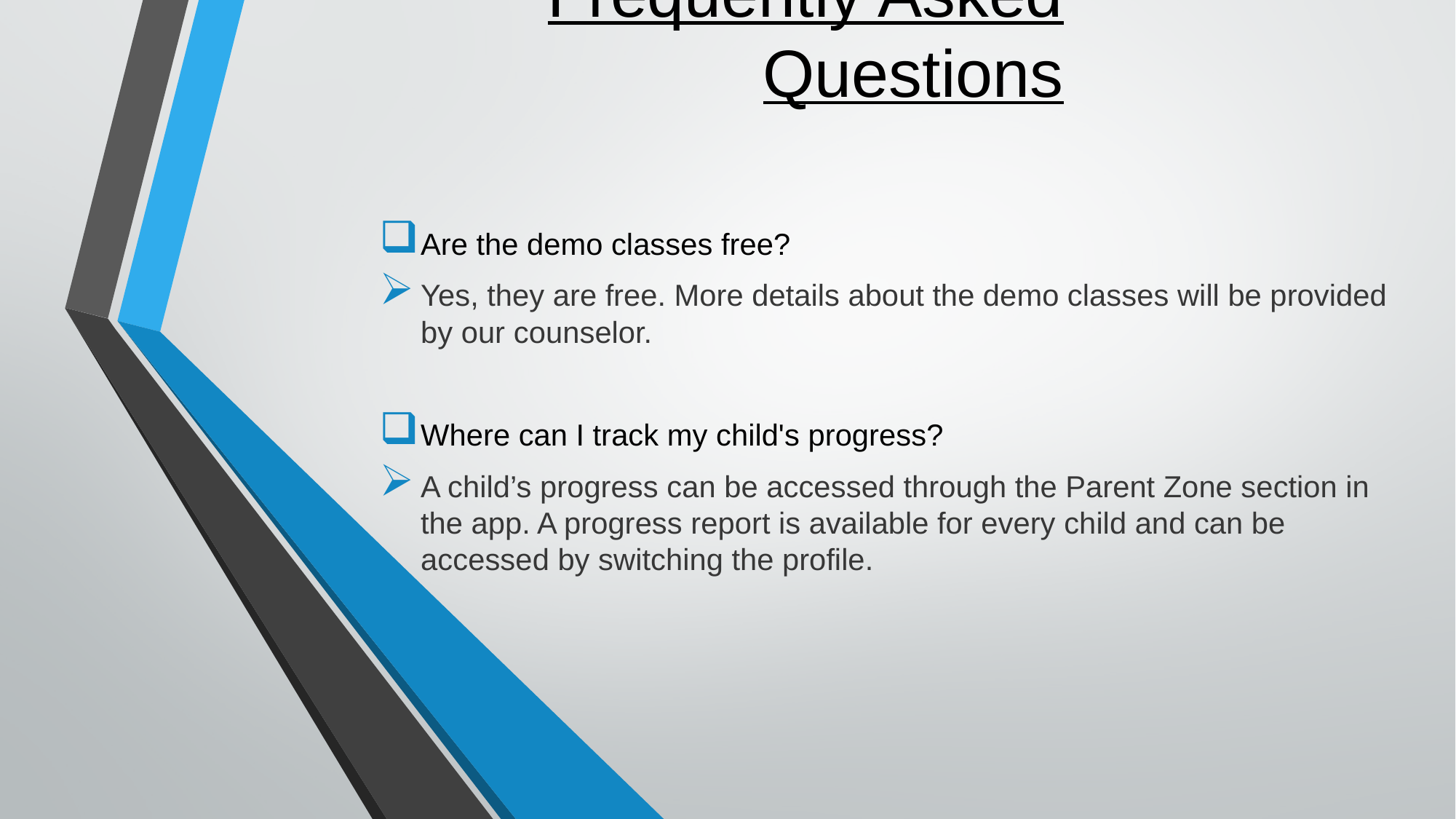

# Frequently Asked Questions

Are the demo classes free?
Yes, they are free. More details about the demo classes will be provided by our counselor.

Where can I track my child's progress?
A child’s progress can be accessed through the Parent Zone section in the app. A progress report is available for every child and can be accessed by switching the profile.